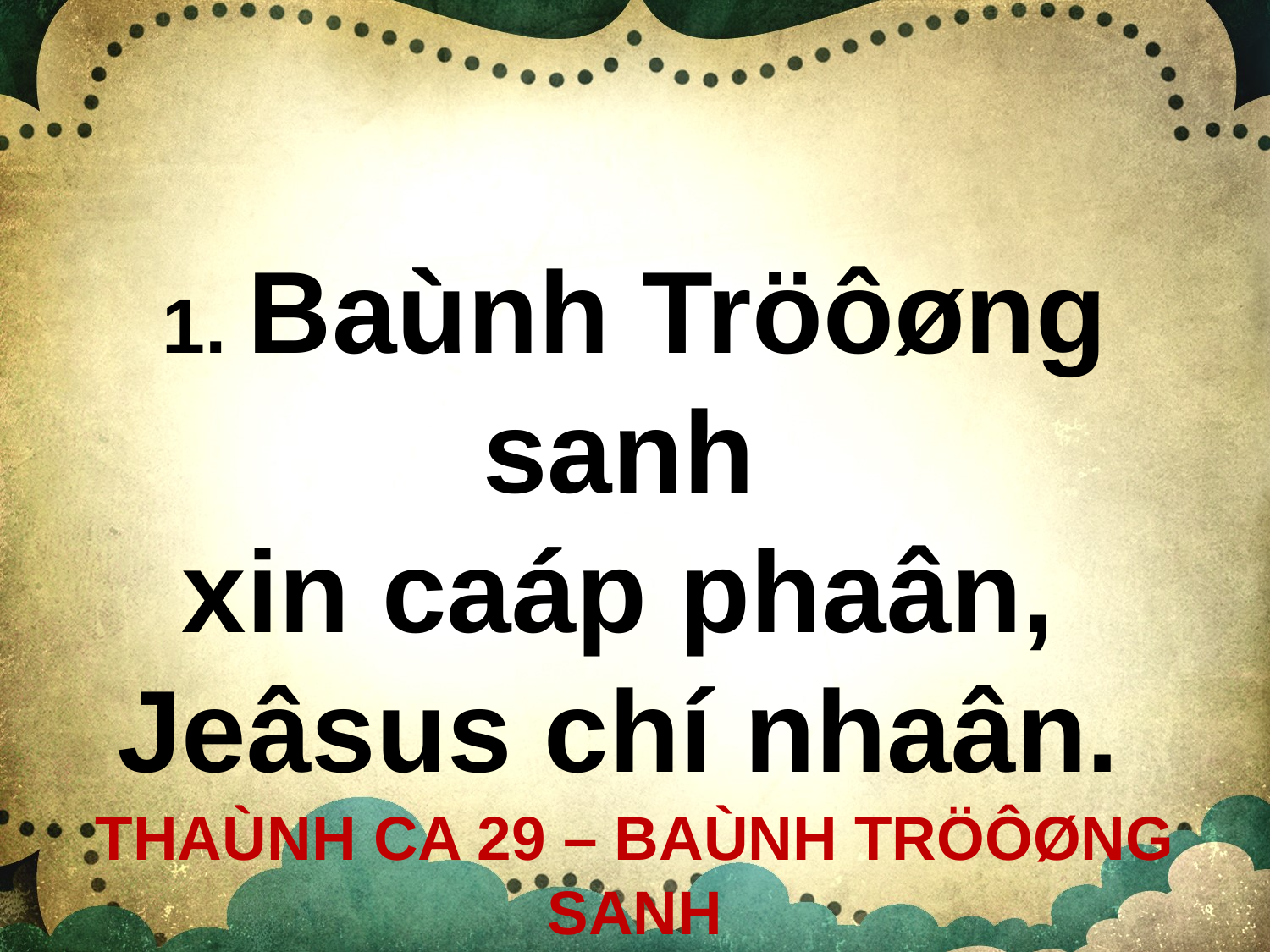

1. Baùnh Tröôøng sanh
xin caáp phaân,
Jeâsus chí nhaân.
THAÙNH CA 29 – BAÙNH TRÖÔØNG SANH